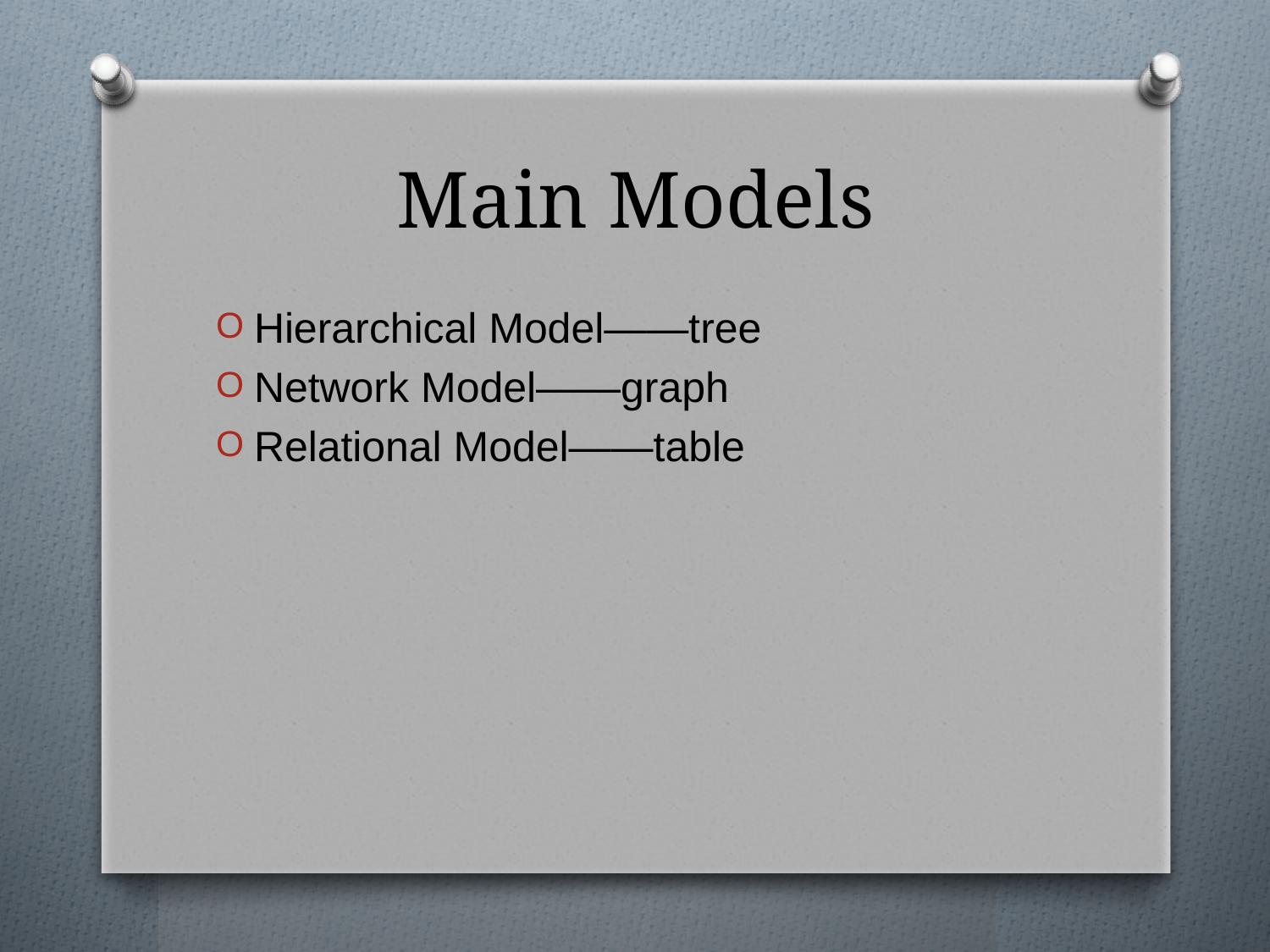

# Main Models
Hierarchical Model——tree
Network Model——graph
Relational Model——table